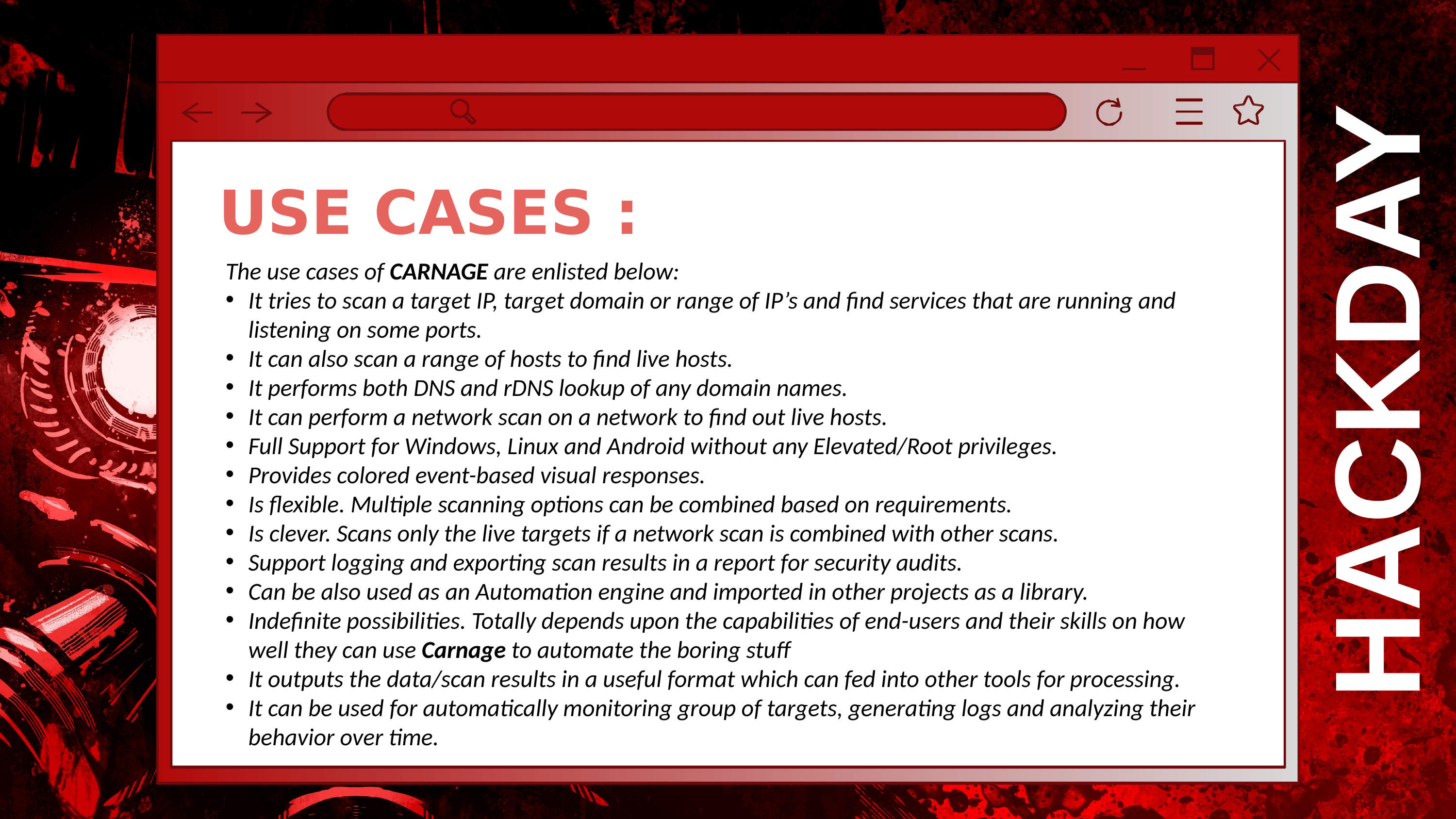

HACKDAY

# USE CASES :
The use cases of CARNAGE are enlisted below:
It tries to scan a target IP, target domain or range of IP’s and find services that are running and listening on some ports.
It can also scan a range of hosts to find live hosts.
It performs both DNS and rDNS lookup of any domain names.
It can perform a network scan on a network to find out live hosts.
Full Support for Windows, Linux and Android without any Elevated/Root privileges.
Provides colored event-based visual responses.
Is flexible. Multiple scanning options can be combined based on requirements.
Is clever. Scans only the live targets if a network scan is combined with other scans.
Support logging and exporting scan results in a report for security audits.
Can be also used as an Automation engine and imported in other projects as a library.
Indefinite possibilities. Totally depends upon the capabilities of end-users and their skills on how well they can use Carnage to automate the boring stuff
It outputs the data/scan results in a useful format which can fed into other tools for processing.
It can be used for automatically monitoring group of targets, generating logs and analyzing their behavior over time.